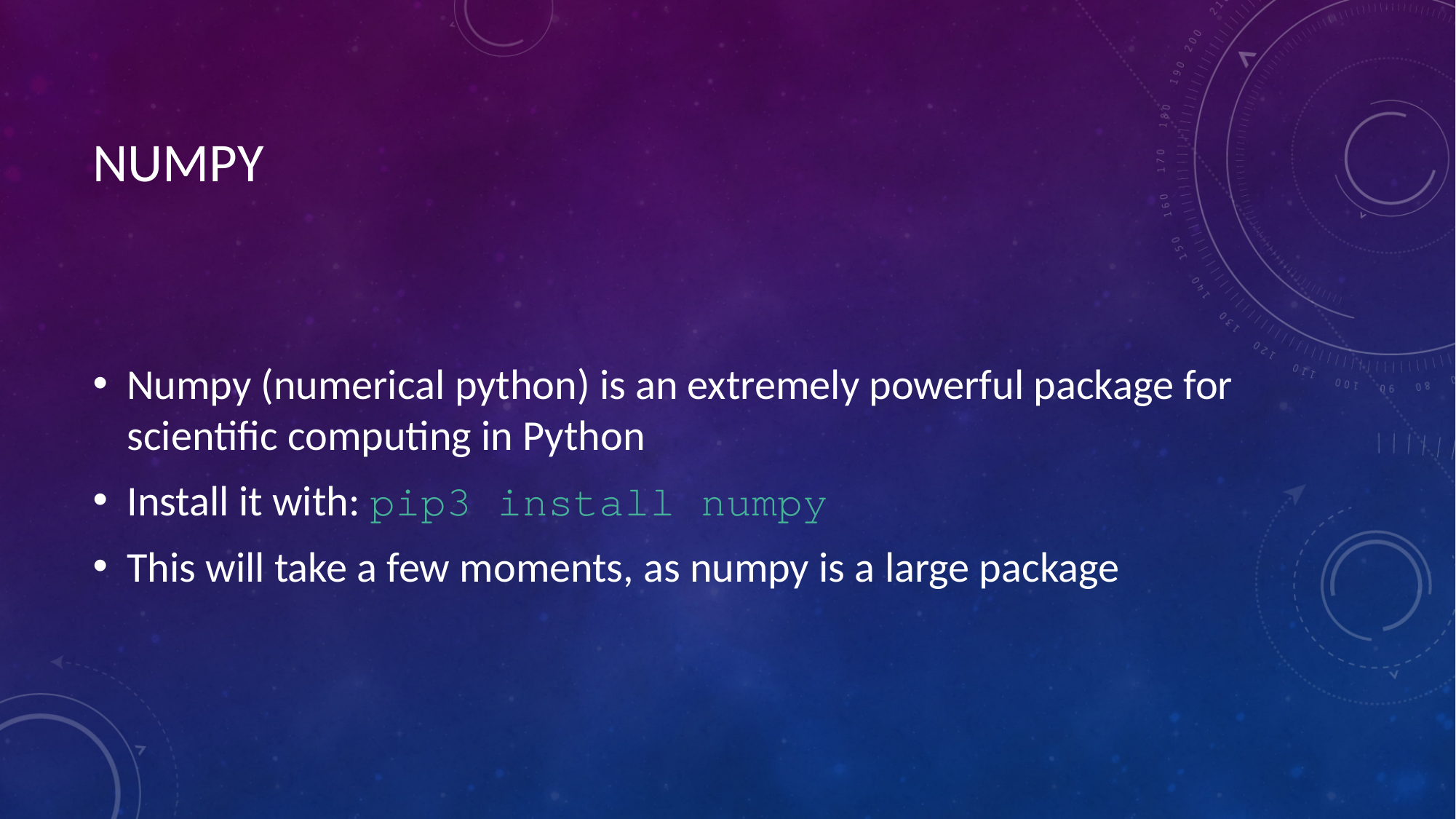

# NUMPY
Numpy (numerical python) is an extremely powerful package for scientific computing in Python
Install it with: pip3 install numpy
This will take a few moments, as numpy is a large package